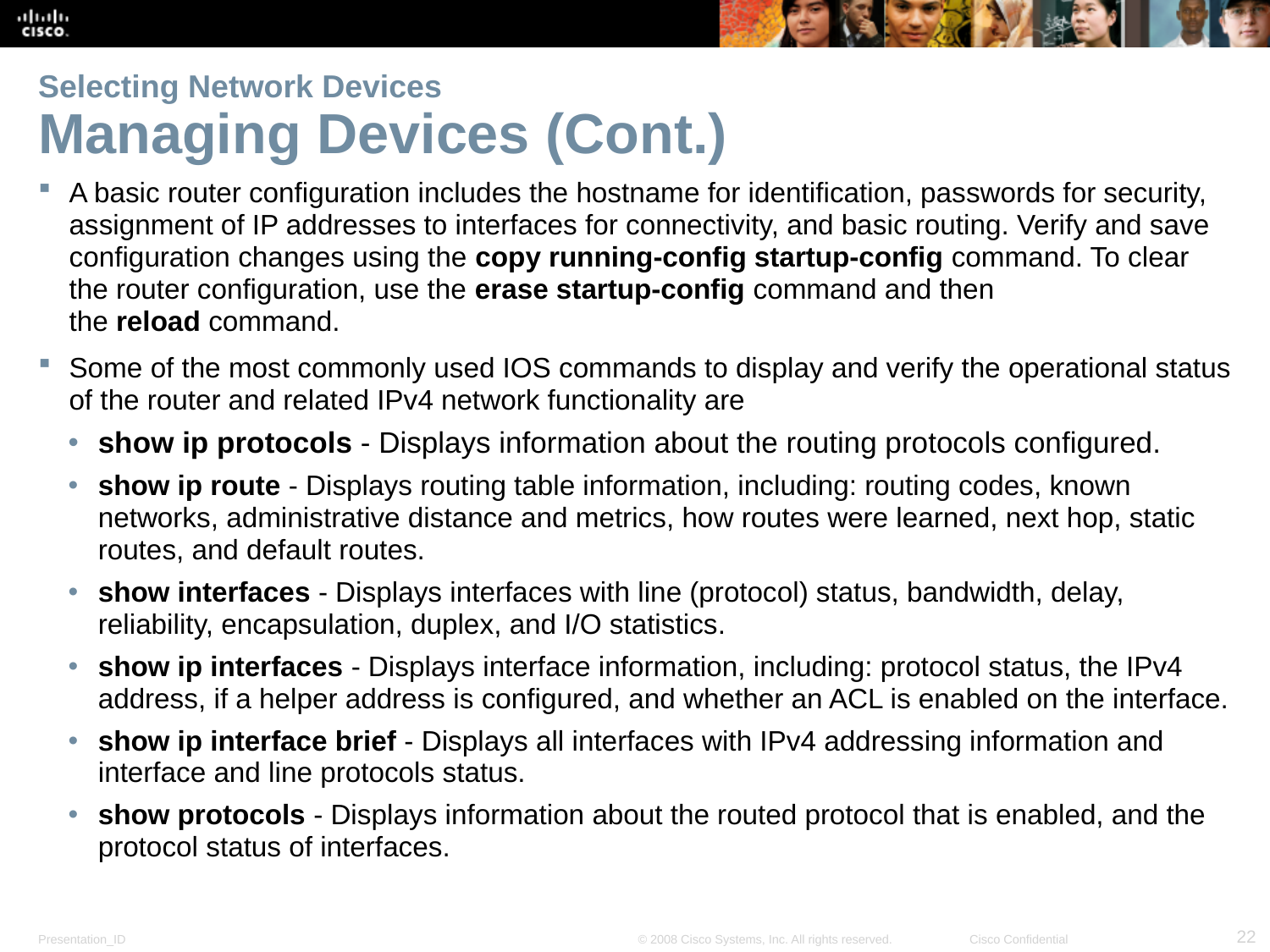

# Selecting Network Devices Managing Devices (Cont.)
A basic router configuration includes the hostname for identification, passwords for security, assignment of IP addresses to interfaces for connectivity, and basic routing. Verify and save configuration changes using the copy running-config startup-config command. To clear the router configuration, use the erase startup-config command and then the reload command.
Some of the most commonly used IOS commands to display and verify the operational status of the router and related IPv4 network functionality are
show ip protocols - Displays information about the routing protocols configured.
show ip route - Displays routing table information, including: routing codes, known networks, administrative distance and metrics, how routes were learned, next hop, static routes, and default routes.
show interfaces - Displays interfaces with line (protocol) status, bandwidth, delay, reliability, encapsulation, duplex, and I/O statistics.
show ip interfaces - Displays interface information, including: protocol status, the IPv4 address, if a helper address is configured, and whether an ACL is enabled on the interface.
show ip interface brief - Displays all interfaces with IPv4 addressing information and interface and line protocols status.
show protocols - Displays information about the routed protocol that is enabled, and the protocol status of interfaces.